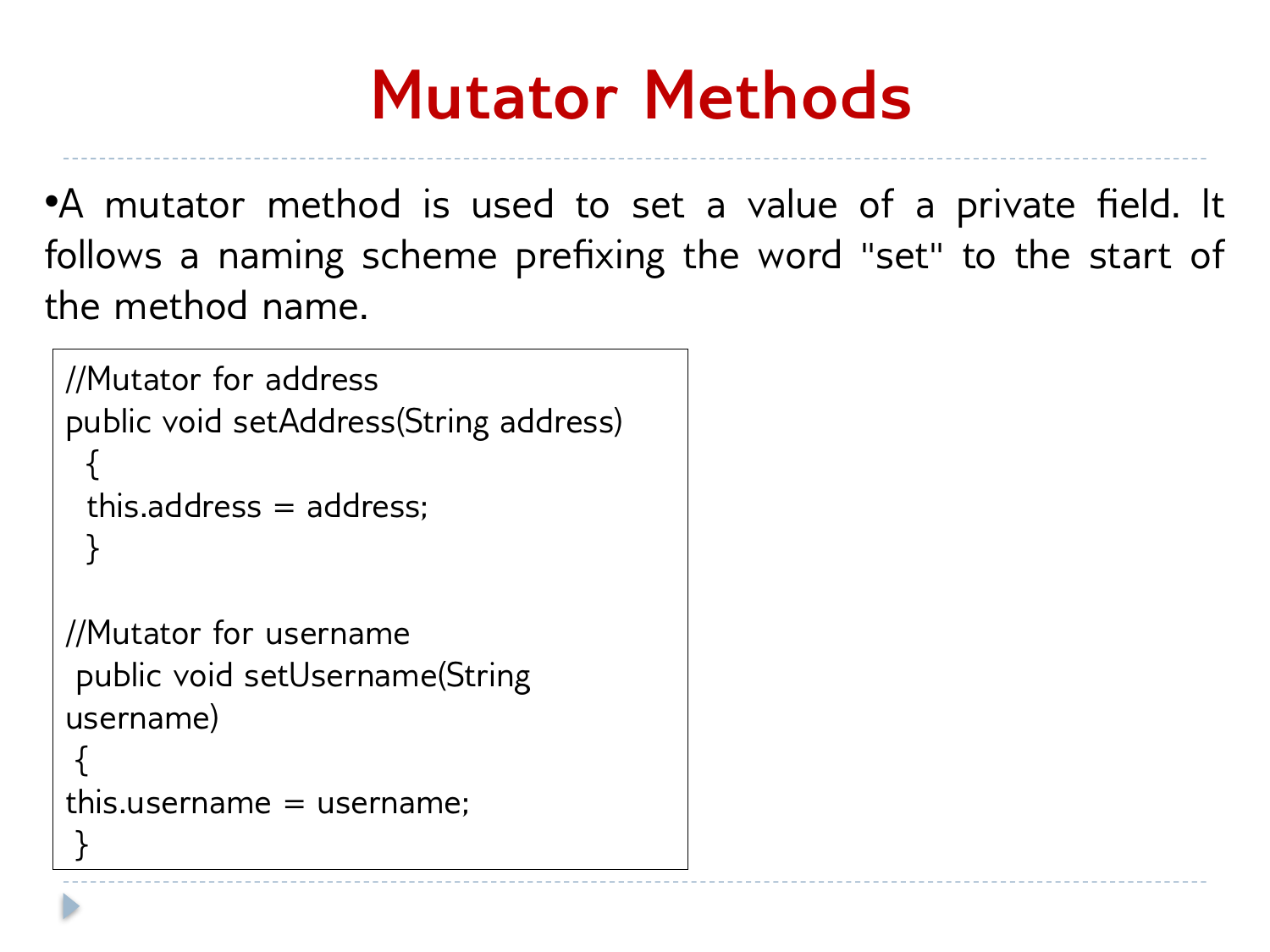

Mutator Methods
A mutator method is used to set a value of a private field. It follows a naming scheme prefixing the word "set" to the start of the method name.
//Mutator for address
public void setAddress(String address)
  {
  this.address = address;
  }

//Mutator for username
 public void setUsername(String username)
 {
this.username = username;
 }